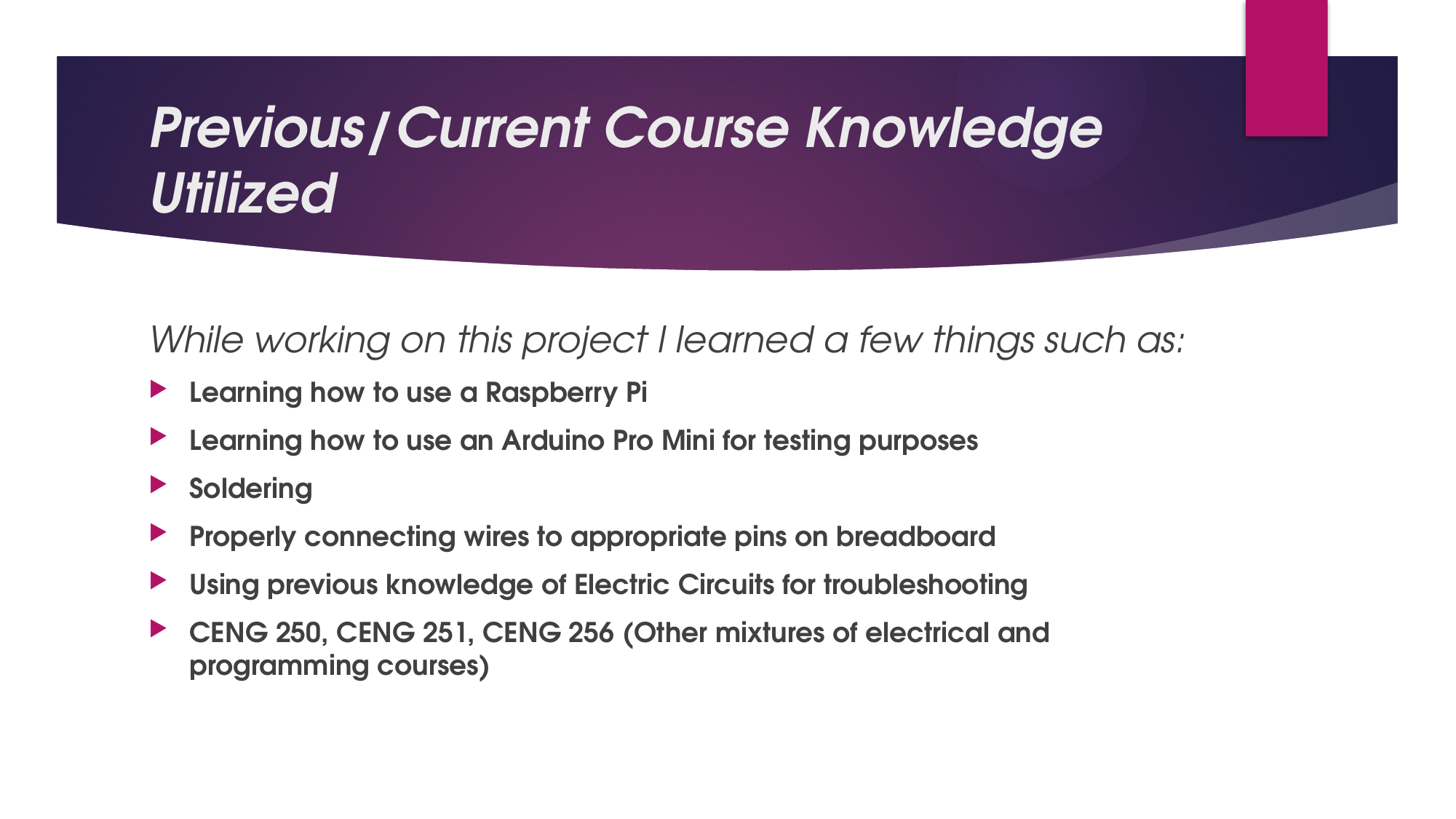

# Previous/Current Course Knowledge Utilized
While working on this project I learned a few things such as:
Learning how to use a Raspberry Pi
Learning how to use an Arduino Pro Mini for testing purposes
Soldering
Properly connecting wires to appropriate pins on breadboard
Using previous knowledge of Electric Circuits for troubleshooting
CENG 250, CENG 251, CENG 256 (Other mixtures of electrical and programming courses)